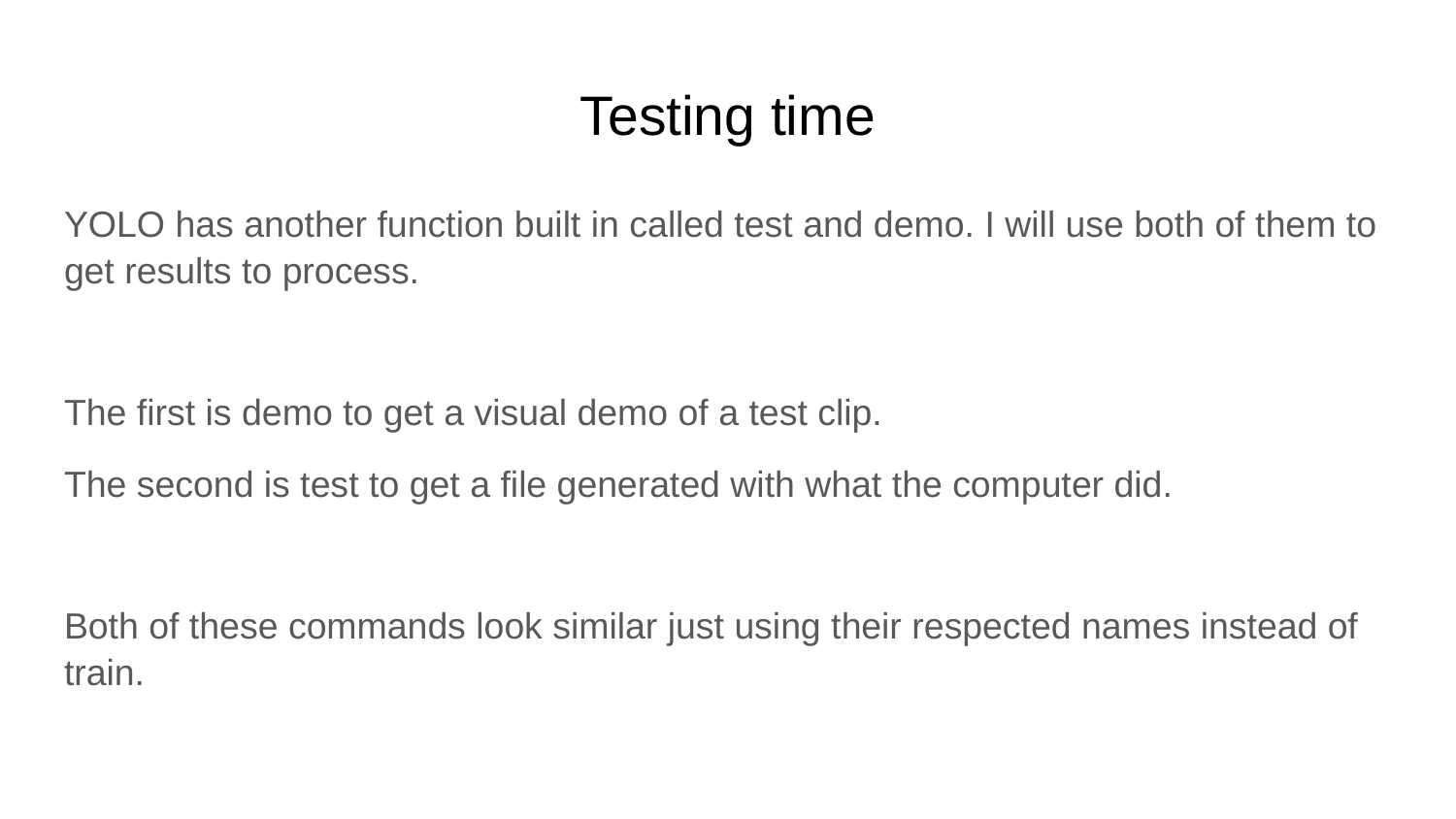

# Testing time
YOLO has another function built in called test and demo. I will use both of them to get results to process.

The first is demo to get a visual demo of a test clip.
The second is test to get a file generated with what the computer did.

Both of these commands look similar just using their respected names instead of train.